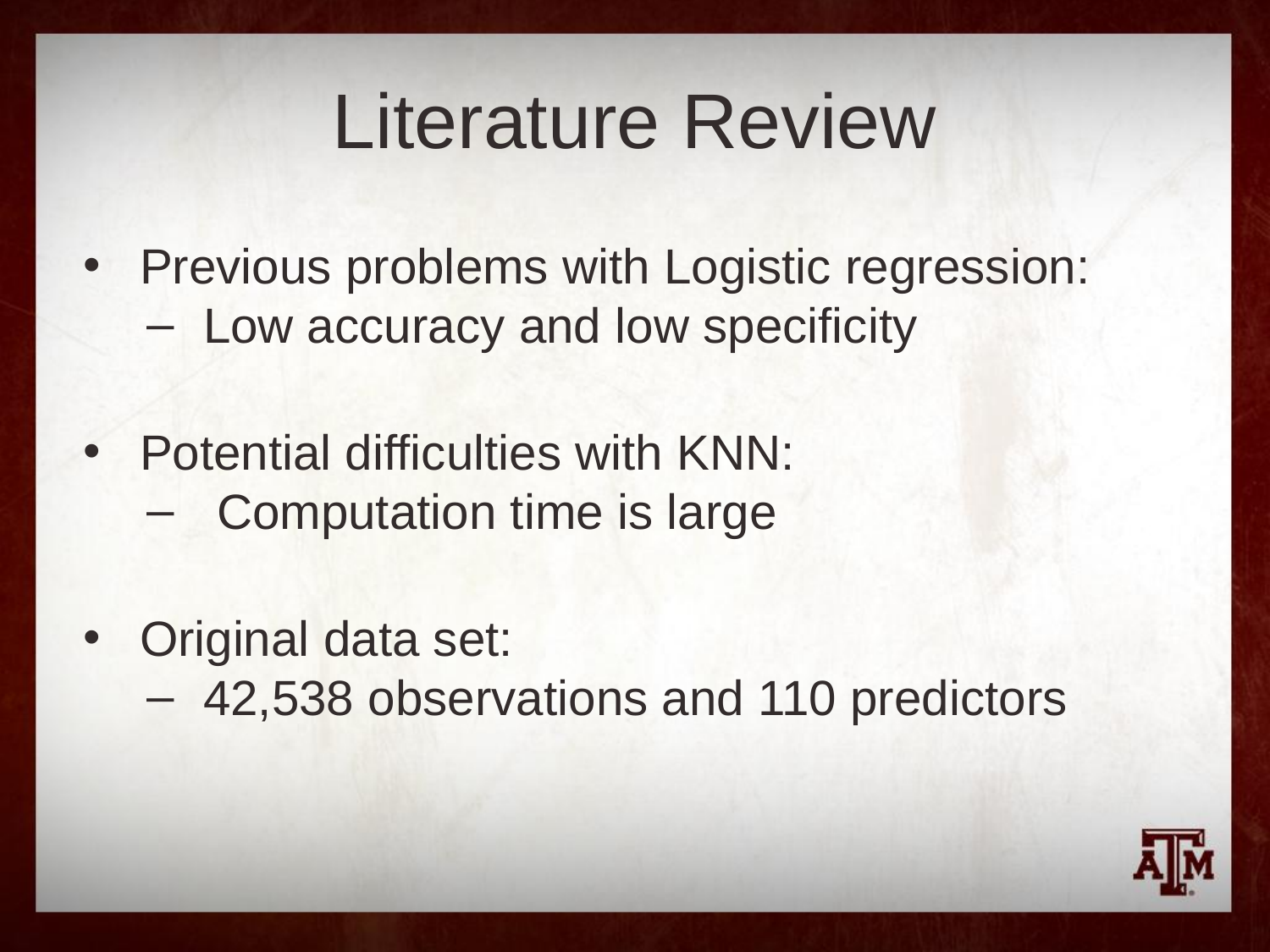

# Literature Review
Previous problems with Logistic regression:
Low accuracy and low specificity

Potential difficulties with KNN:
 Computation time is large

Original data set:
42,538 observations and 110 predictors